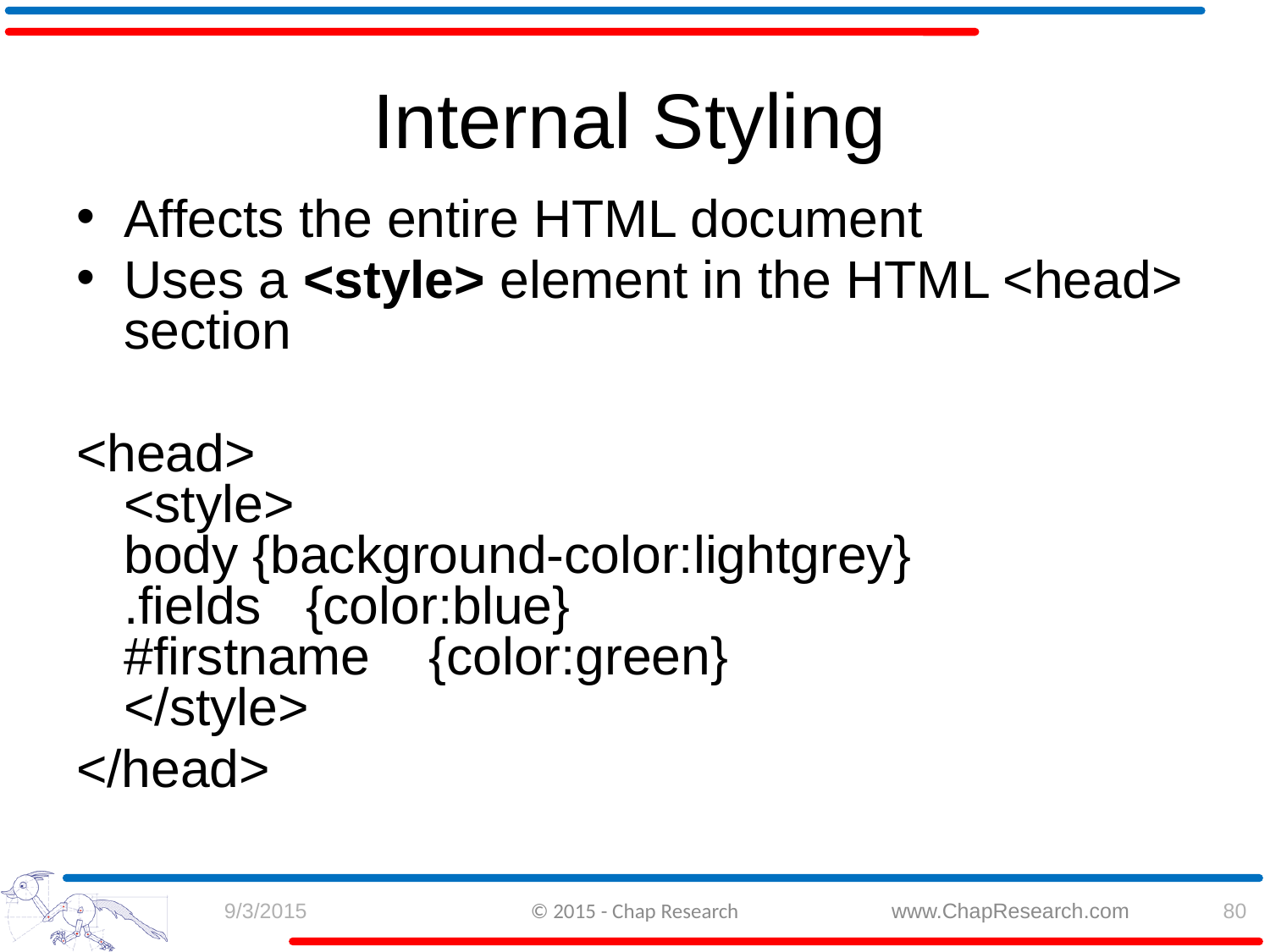

# Internal Styling
Affects the entire HTML document
Uses a <style> element in the HTML <head> section

<head>
<style>
body {background-color:lightgrey}
.fields   {color:blue}
#firstname    {color:green}
</style>
</head>
9/3/2015
© 2015 - Chap Research
80